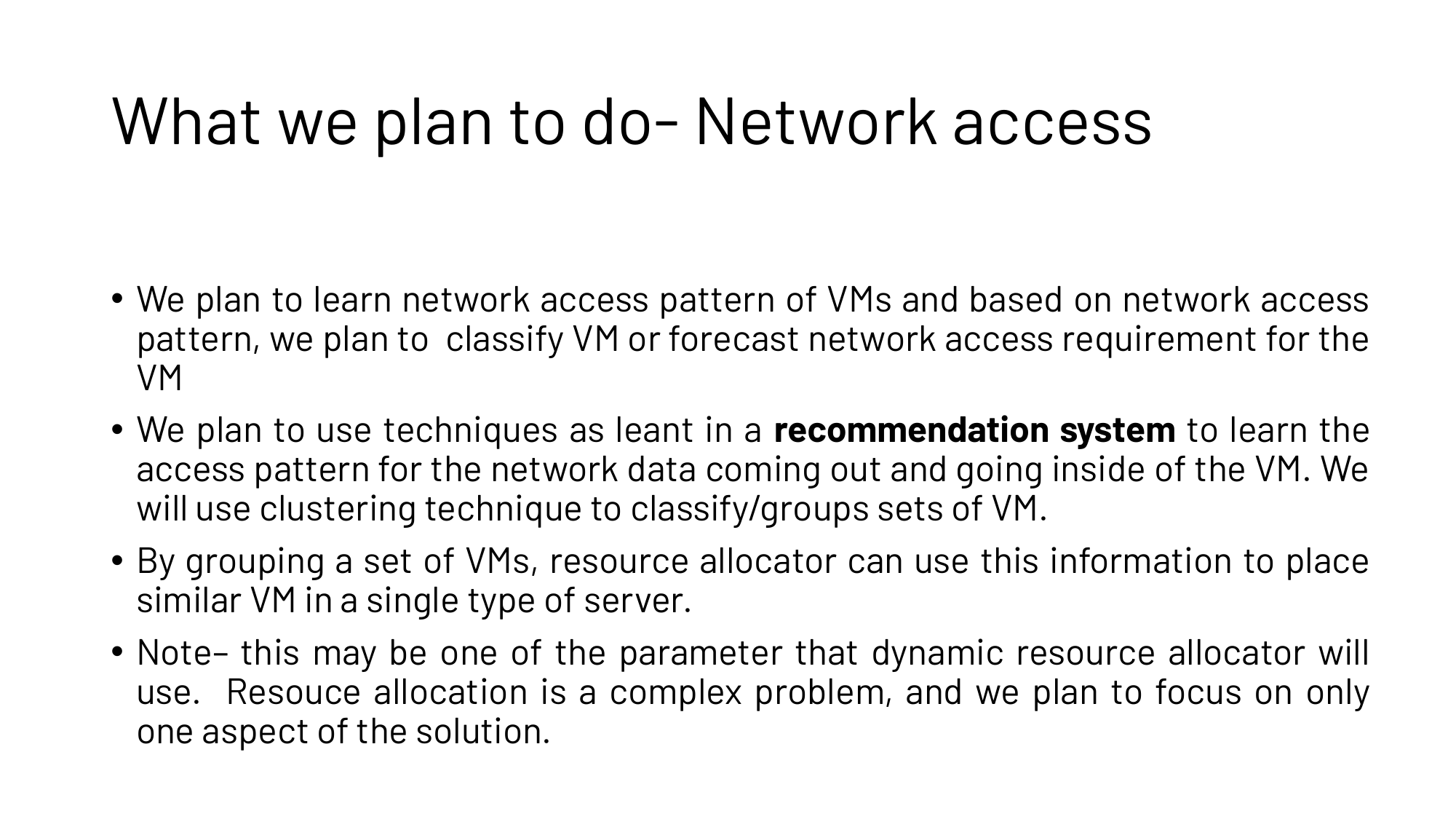

# What we plan to do- Network access

We plan to learn network access pattern of VMs and based on network access pattern, we plan to  classify VM or forecast network access requirement for the VM
We plan to use techniques as leant in a recommendation system to learn the access pattern for the network data coming out and going inside of the VM. We will use clustering technique to classify/groups sets of VM.
By grouping a set of VMs, resource allocator can use this information to place similar VM in a single type of server.
Note– this may be one of the parameter that dynamic resource allocator will use.  Resouce allocation is a complex problem, and we plan to focus on only one aspect of the solution.